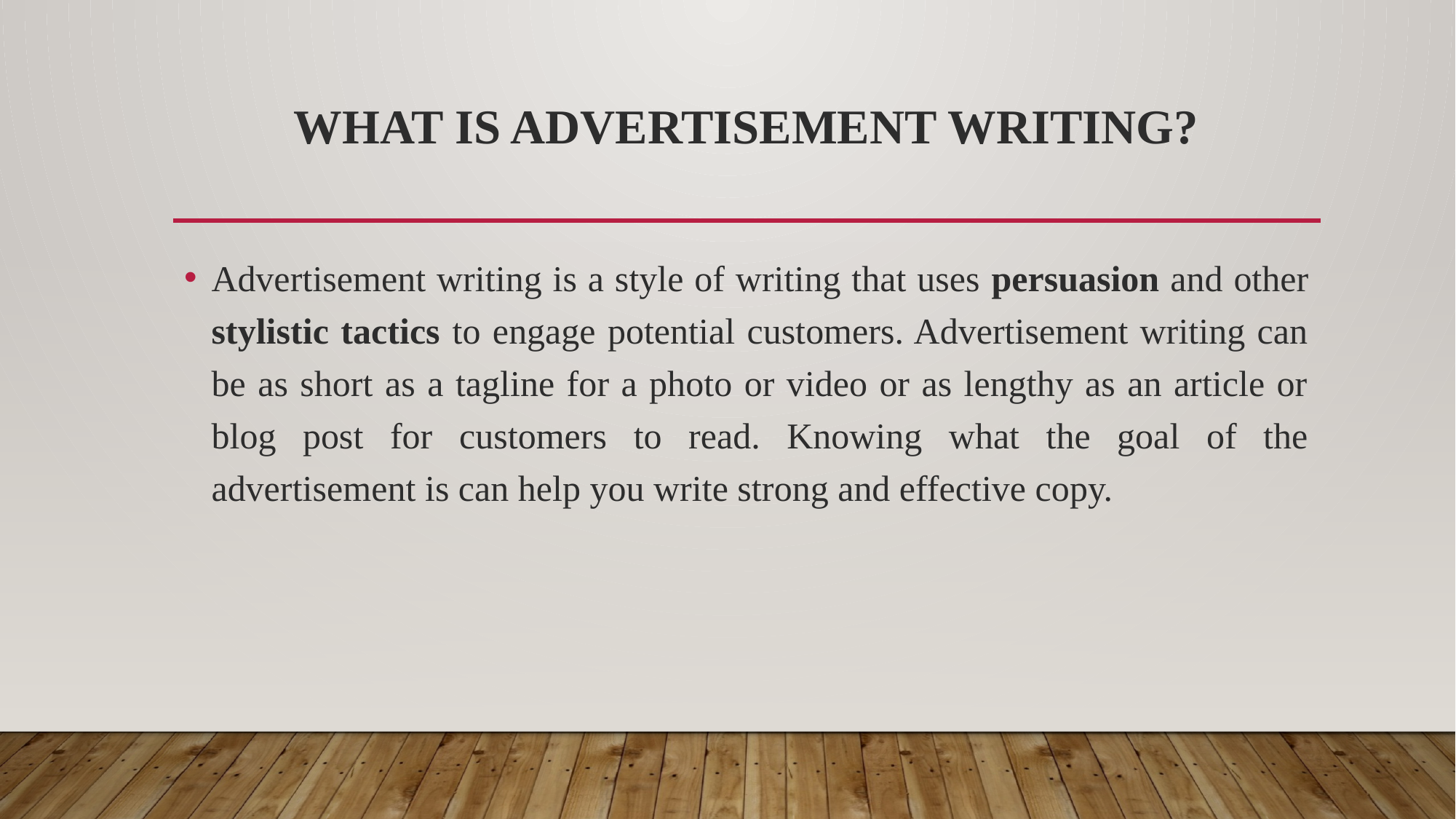

# What is advertisement writing?
Advertisement writing is a style of writing that uses persuasion and other stylistic tactics to engage potential customers. Advertisement writing can be as short as a tagline for a photo or video or as lengthy as an article or blog post for customers to read. Knowing what the goal of the advertisement is can help you write strong and effective copy.